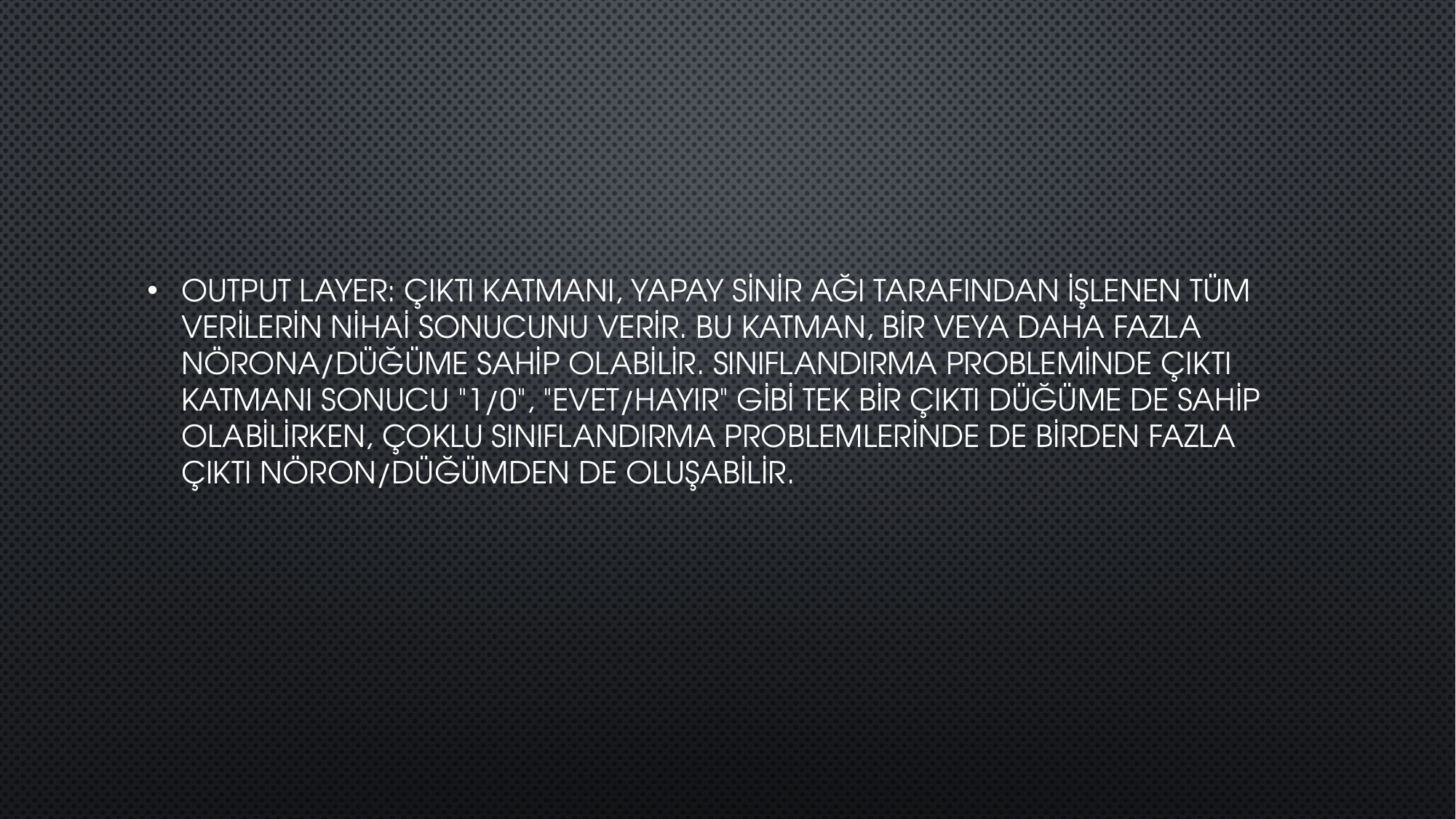

Output Layer: Çıktı katmanı, Yapay sinir ağı tarafından işlenen tüm verilerin nihai sonucunu verir. Bu katman, bir veya daha fazla nörona/düğüme sahip olabilir. Sınıflandırma probleminde çıktı katmanı sonucu "1/0", "Evet/Hayır" gibi tek bir çıktı düğüme de sahip olabilirken, çoklu sınıflandırma problemlerinde de birden fazla çıktı nöron/düğümden de oluşabilir.